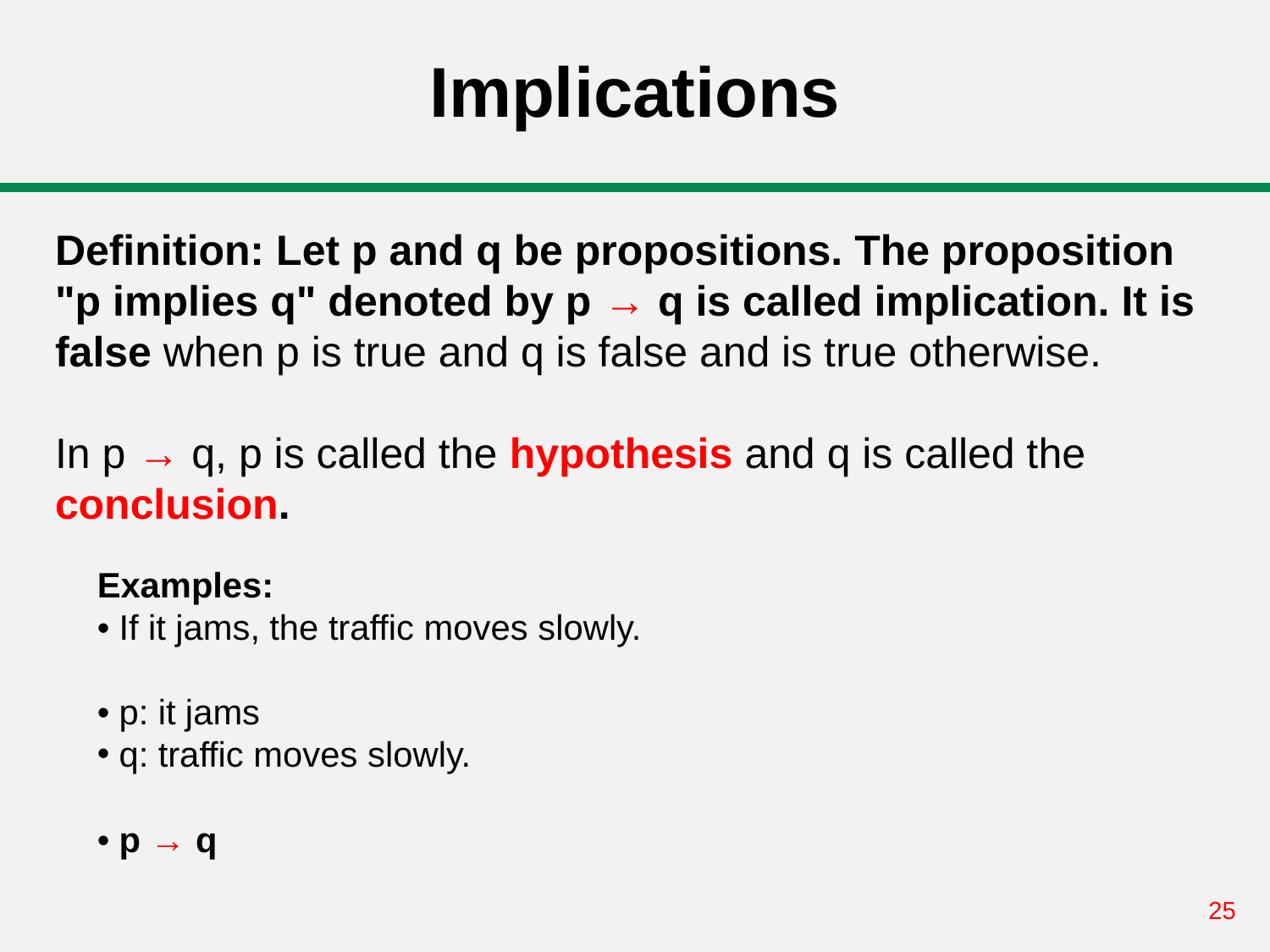

# Implications
Definition: Let p and q be propositions. The proposition "p implies q" denoted by p → q is called implication. It is false when p is true and q is false and is true otherwise.

In p → q, p is called the hypothesis and q is called the
conclusion.
Examples:
• If it jams, the traffic moves slowly.

• p: it jams
 q: traffic moves slowly.

• p → q